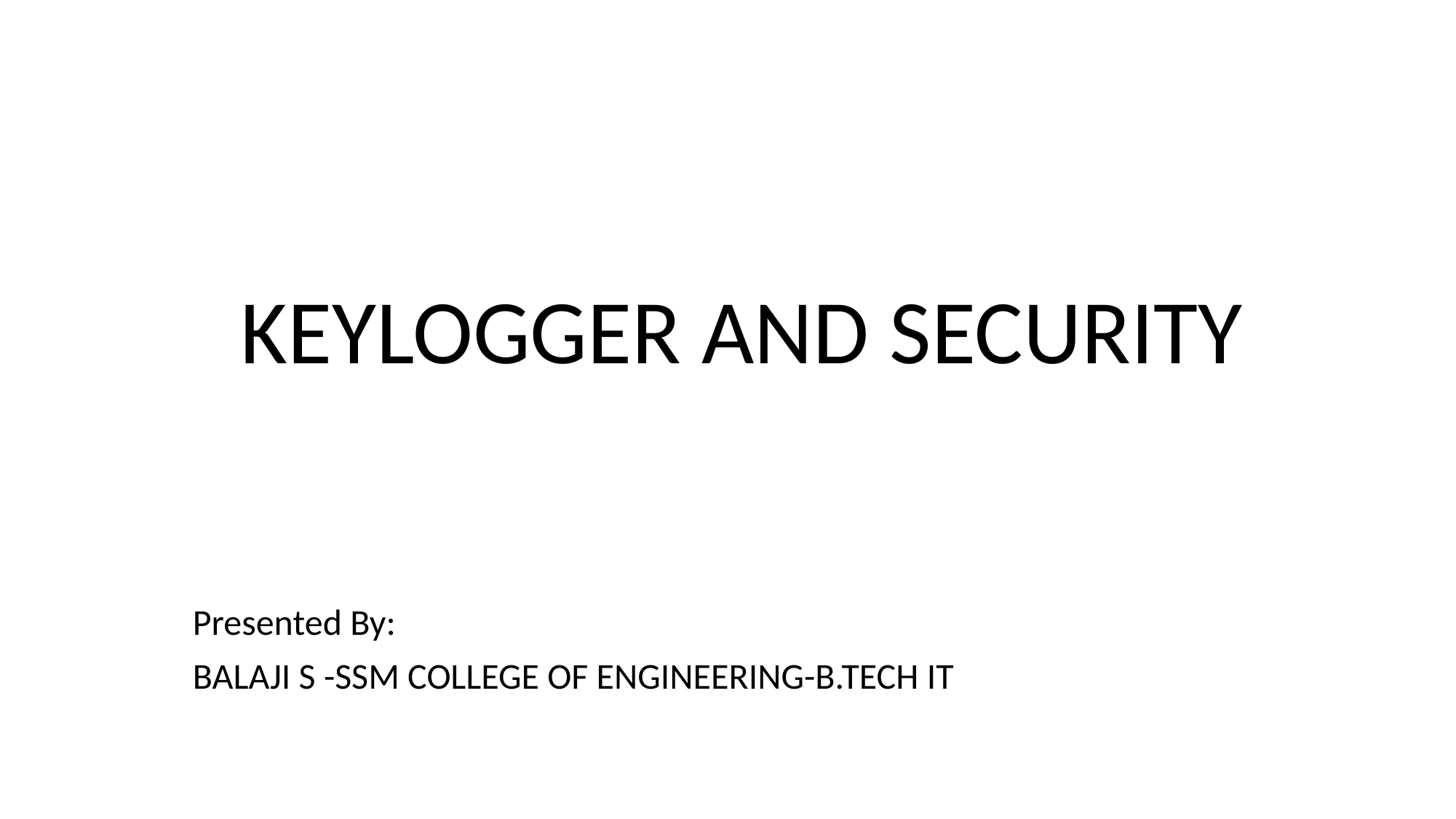

# KEYLOGGER AND SECURITY

Presented By:
BALAJI S -SSM COLLEGE OF ENGINEERING-B.TECH IT